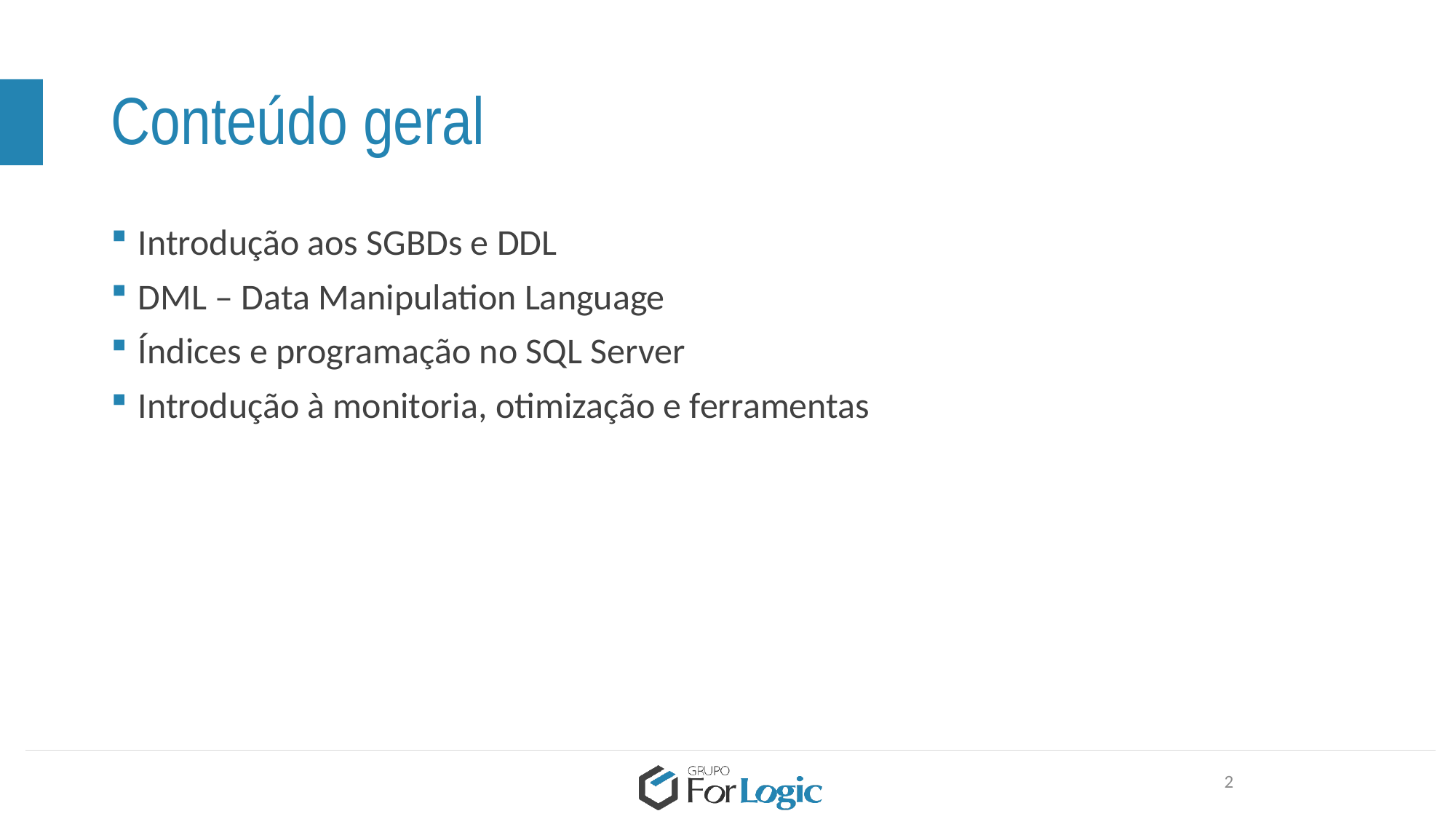

# Conteúdo geral
Introdução aos SGBDs e DDL
DML – Data Manipulation Language
Índices e programação no SQL Server
Introdução à monitoria, otimização e ferramentas

2